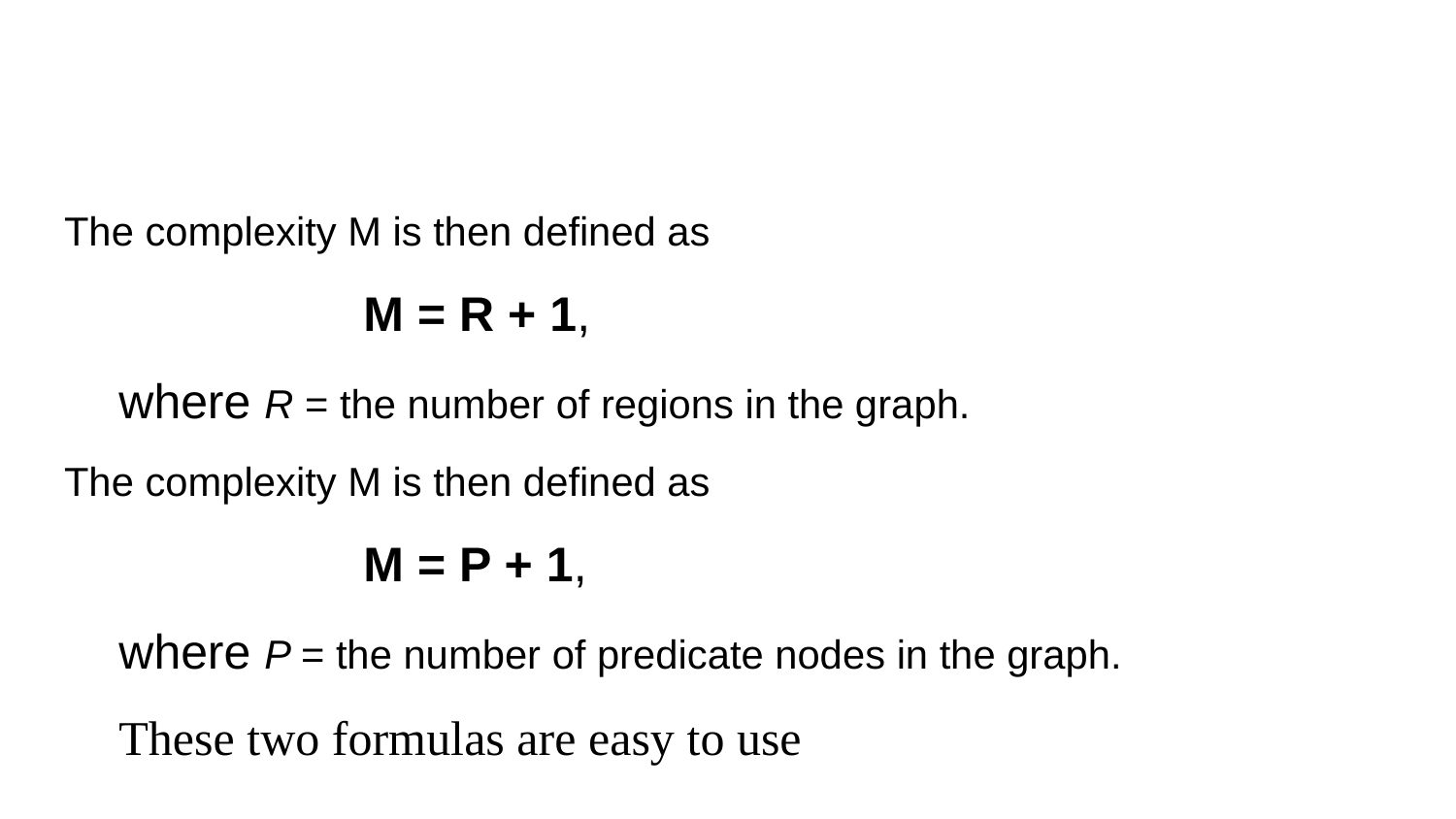

#
The complexity M is then defined as
                  M = R + 1,
where R = the number of regions in the graph.
The complexity M is then defined as
                  M = P + 1,
where P = the number of predicate nodes in the graph.
These two formulas are easy to use